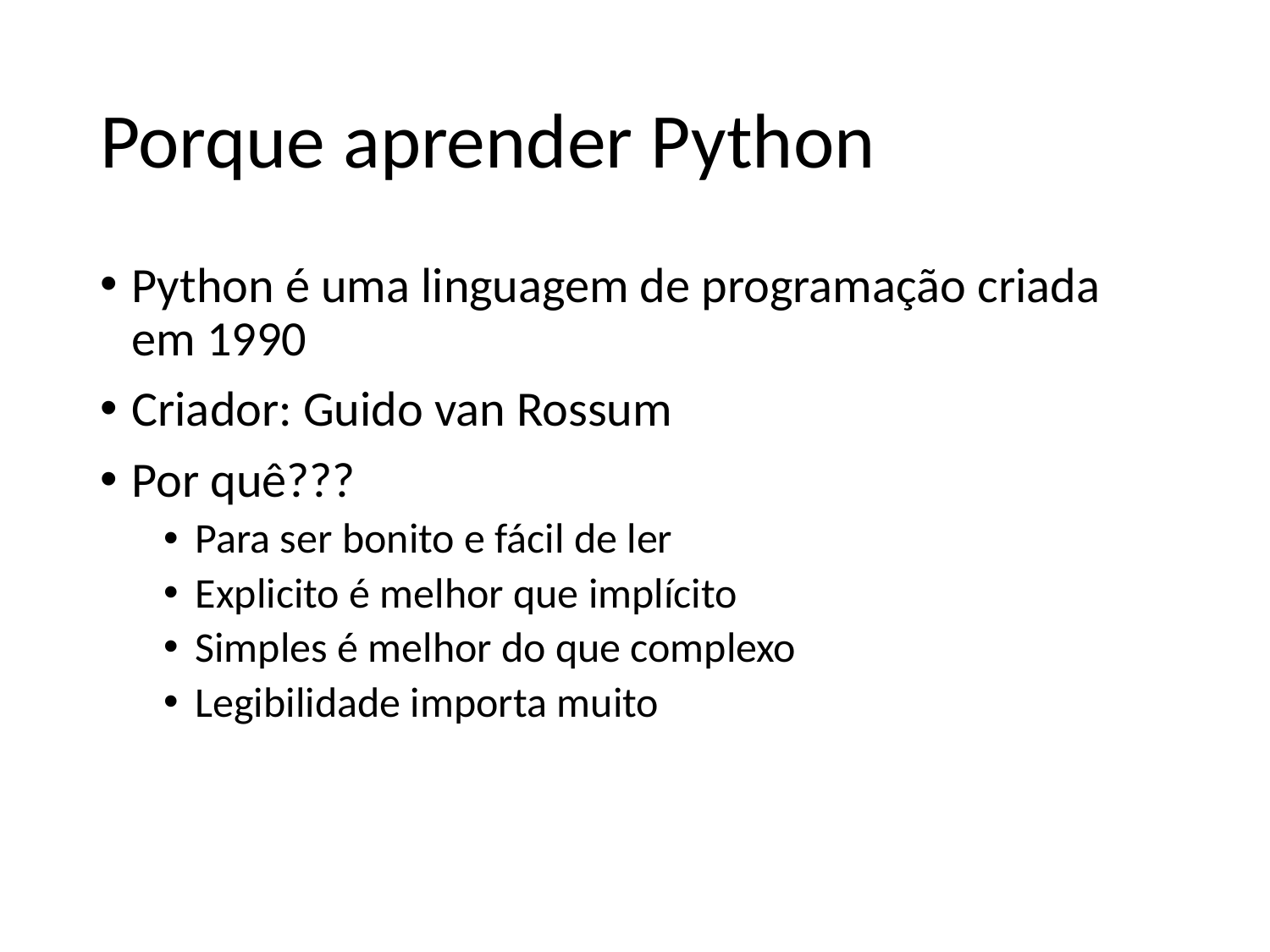

# Porque aprender Python
Python é uma linguagem de programação criada em 1990
Criador: Guido van Rossum
Por quê???
Para ser bonito e fácil de ler
Explicito é melhor que implícito
Simples é melhor do que complexo
Legibilidade importa muito